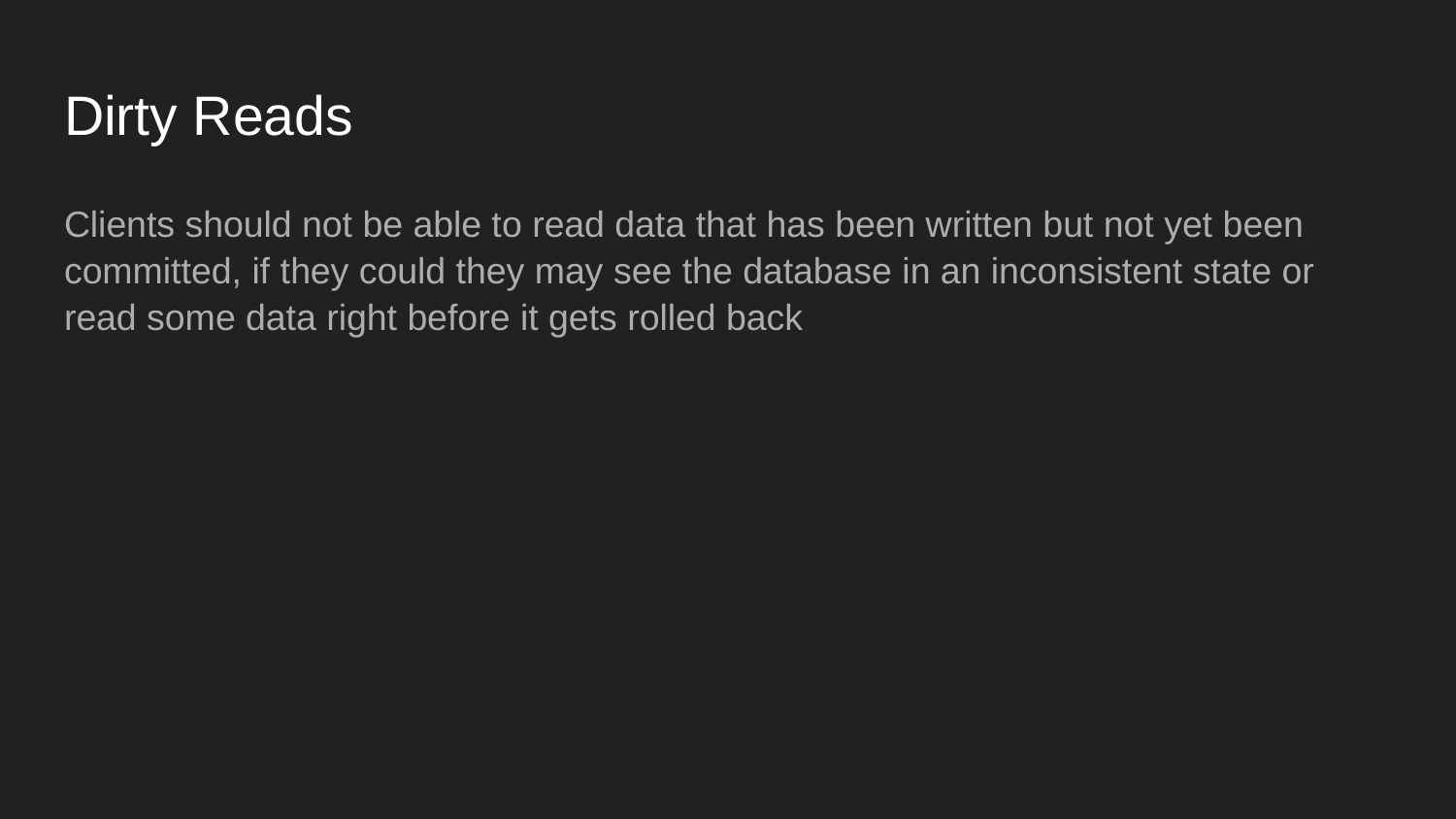

# Dirty Reads
Clients should not be able to read data that has been written but not yet been committed, if they could they may see the database in an inconsistent state or read some data right before it gets rolled back